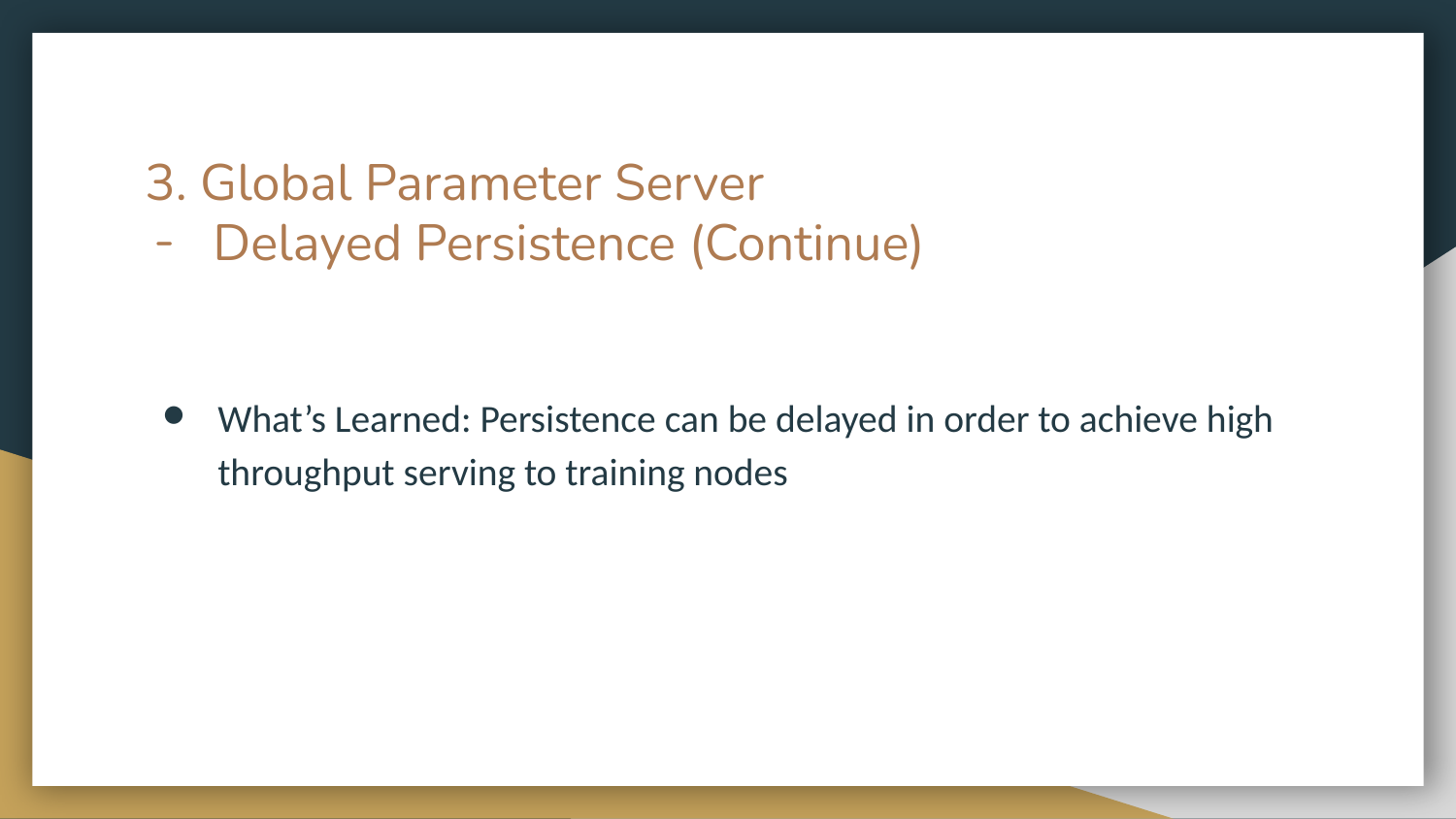

# 3. Global Parameter Server
Delayed Persistence (Continue)

What’s Learned: Persistence can be delayed in order to achieve high throughput serving to training nodes